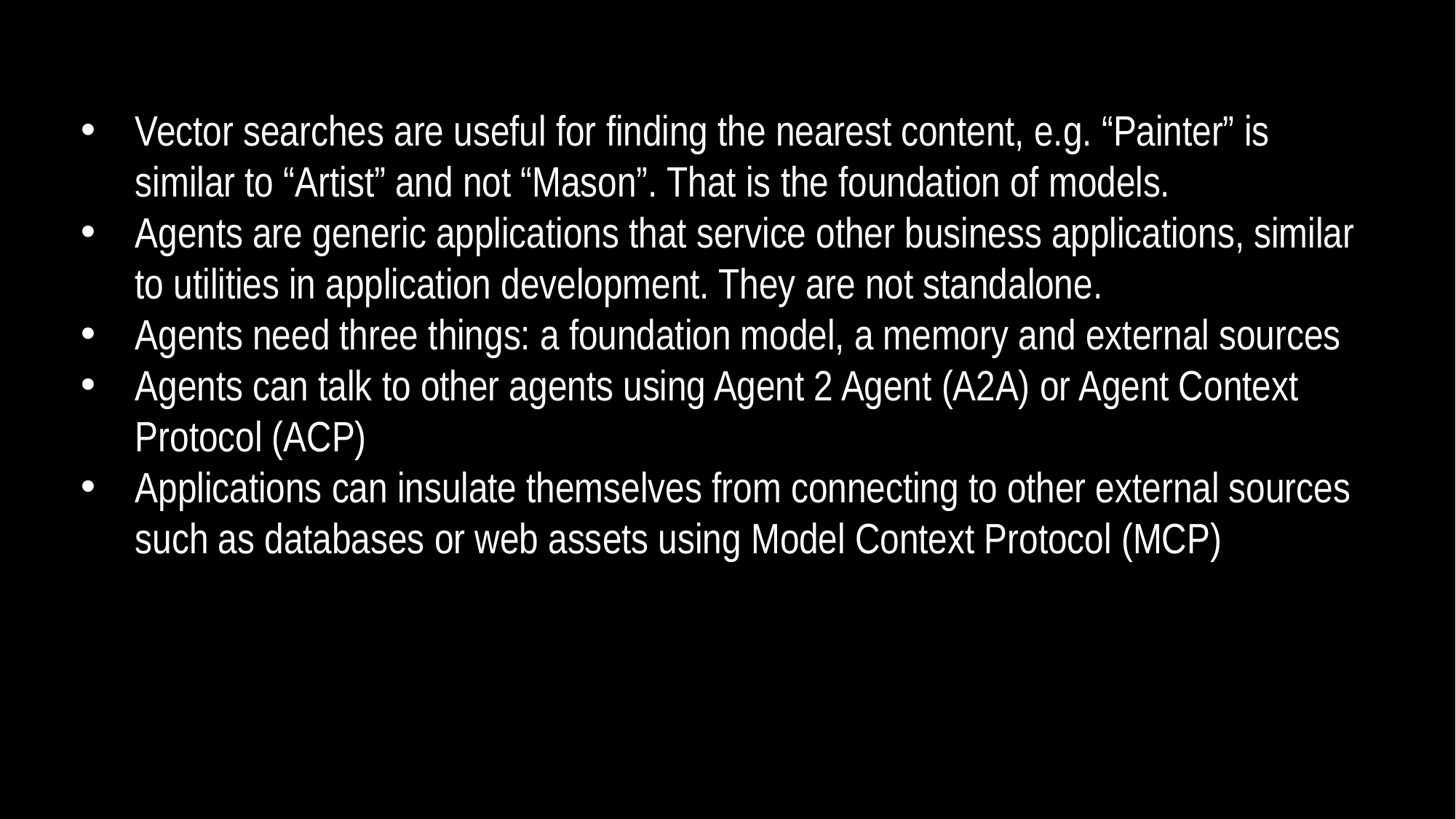

Vector searches are useful for finding the nearest content, e.g. “Painter” is similar to “Artist” and not “Mason”. That is the foundation of models.
Agents are generic applications that service other business applications, similar to utilities in application development. They are not standalone.
Agents need three things: a foundation model, a memory and external sources
Agents can talk to other agents using Agent 2 Agent (A2A) or Agent Context Protocol (ACP)
Applications can insulate themselves from connecting to other external sources such as databases or web assets using Model Context Protocol (MCP)